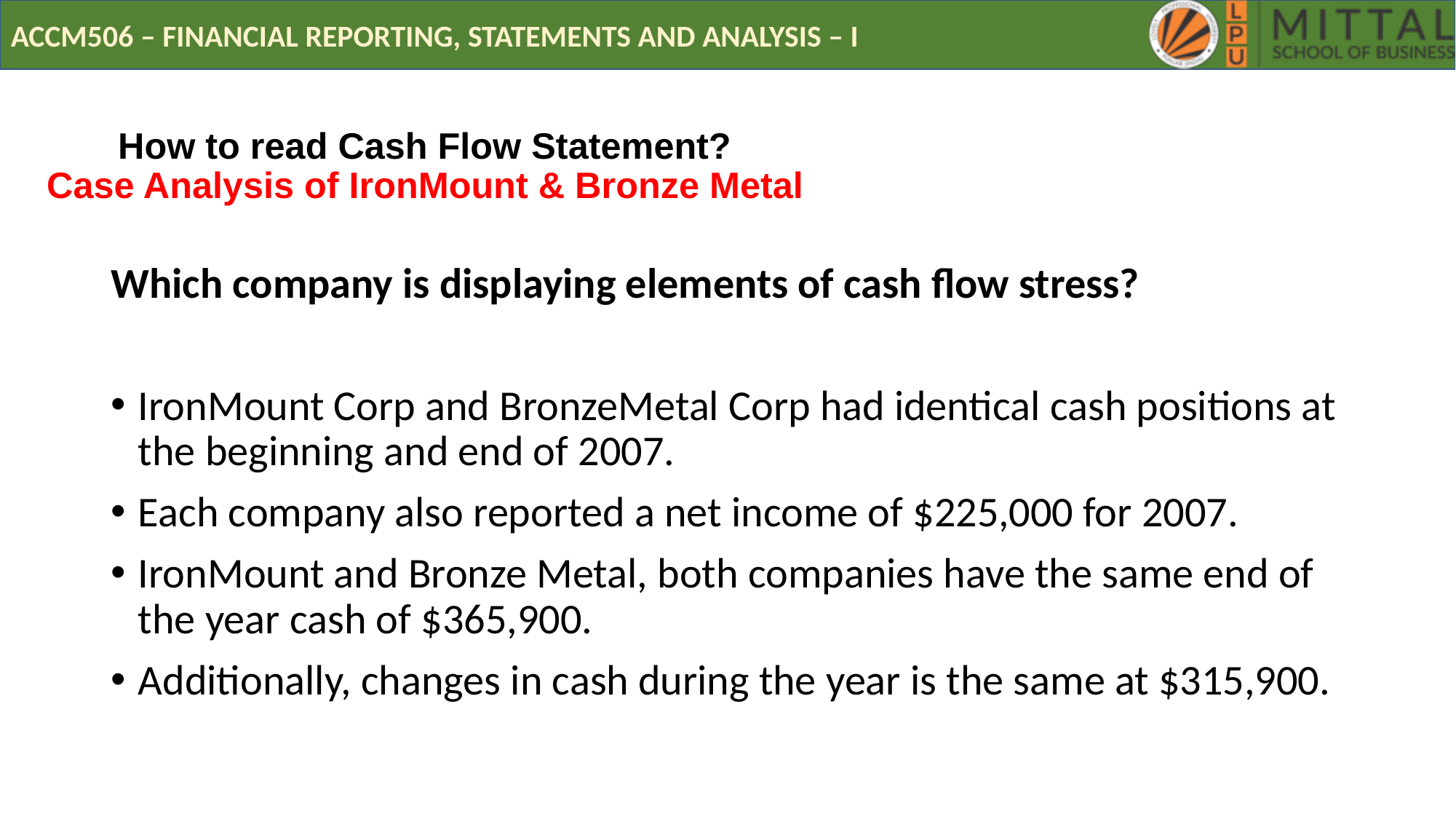

# How to read Cash Flow Statement? Case Analysis of IronMount & Bronze Metal
Which company is displaying elements of cash flow stress?

IronMount Corp and BronzeMetal Corp had identical cash positions at the beginning and end of 2007.
Each company also reported a net income of $225,000 for 2007.
IronMount and Bronze Metal, both companies have the same end of the year cash of $365,900.
Additionally, changes in cash during the year is the same at $315,900.